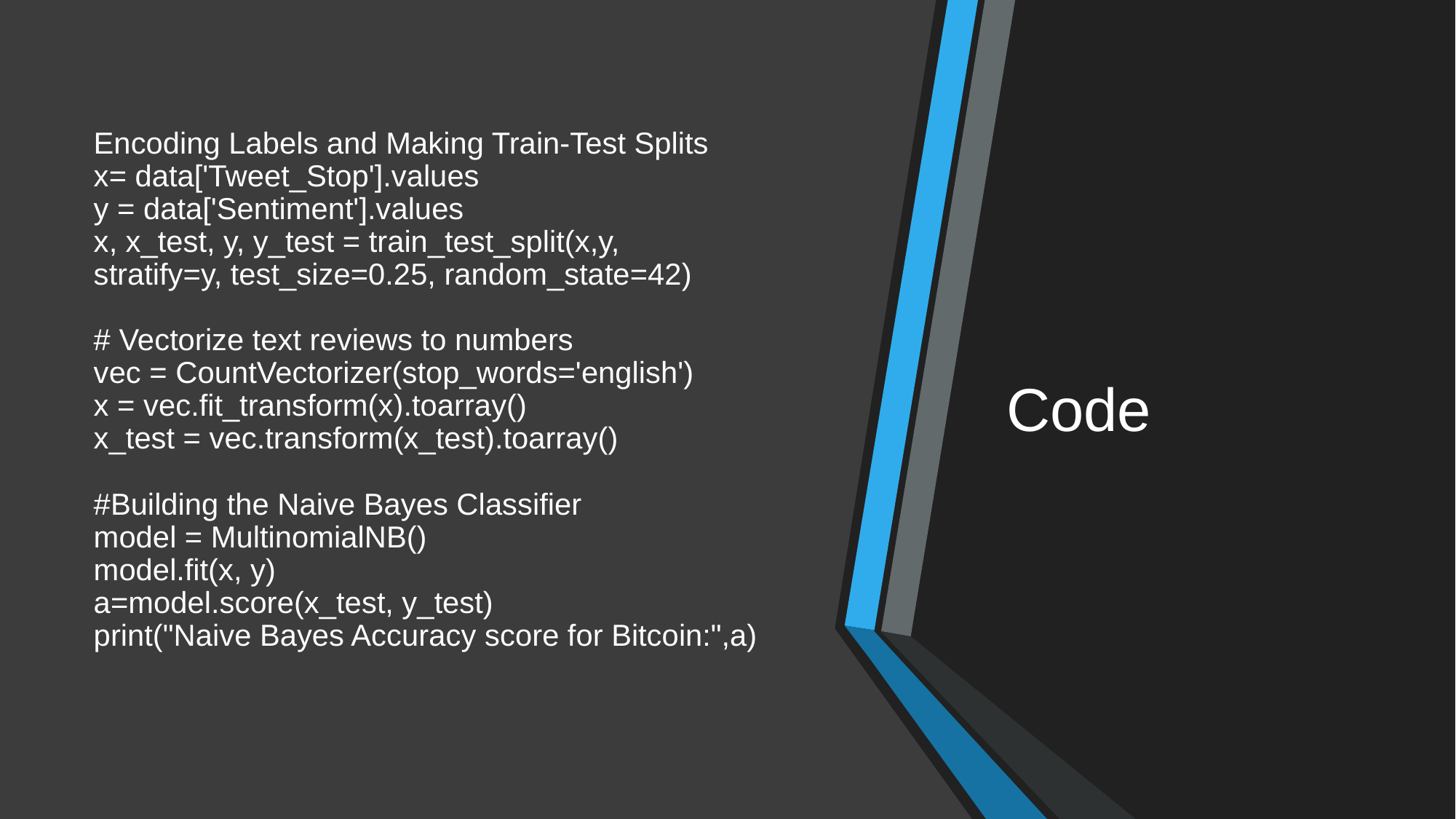

Encoding Labels and Making Train-Test Splits
x= data['Tweet_Stop'].values
y = data['Sentiment'].values
x, x_test, y, y_test = train_test_split(x,y, stratify=y, test_size=0.25, random_state=42)

# Vectorize text reviews to numbers
vec = CountVectorizer(stop_words='english')
x = vec.fit_transform(x).toarray()
x_test = vec.transform(x_test).toarray()

#Building the Naive Bayes Classifier
model = MultinomialNB()
model.fit(x, y)
a=model.score(x_test, y_test)
print("Naive Bayes Accuracy score for Bitcoin:",a)

# Code